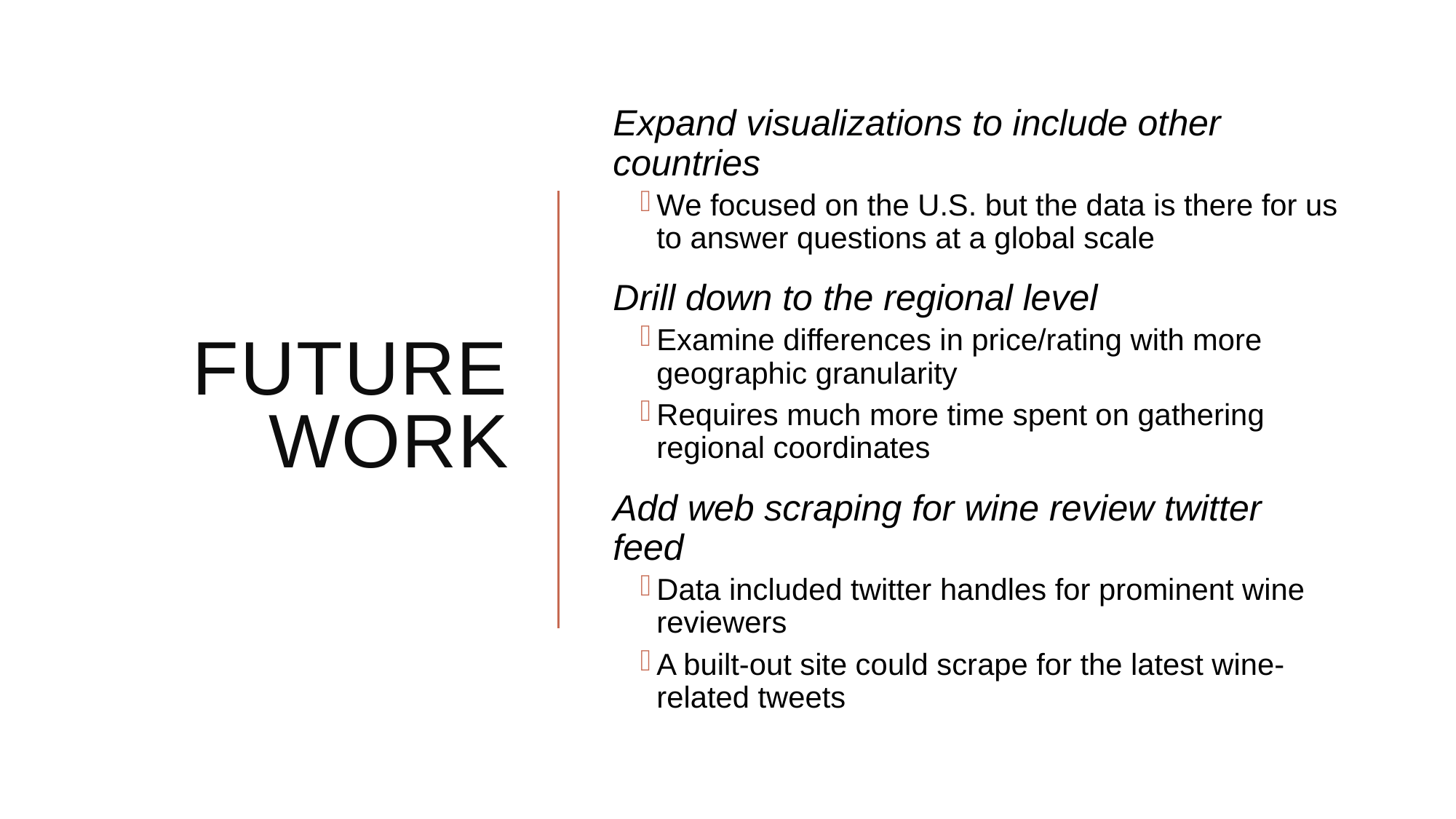

# Future work
Expand visualizations to include other countries
We focused on the U.S. but the data is there for us to answer questions at a global scale
Drill down to the regional level
Examine differences in price/rating with more geographic granularity
Requires much more time spent on gathering regional coordinates
Add web scraping for wine review twitter feed
Data included twitter handles for prominent wine reviewers
A built-out site could scrape for the latest wine-related tweets